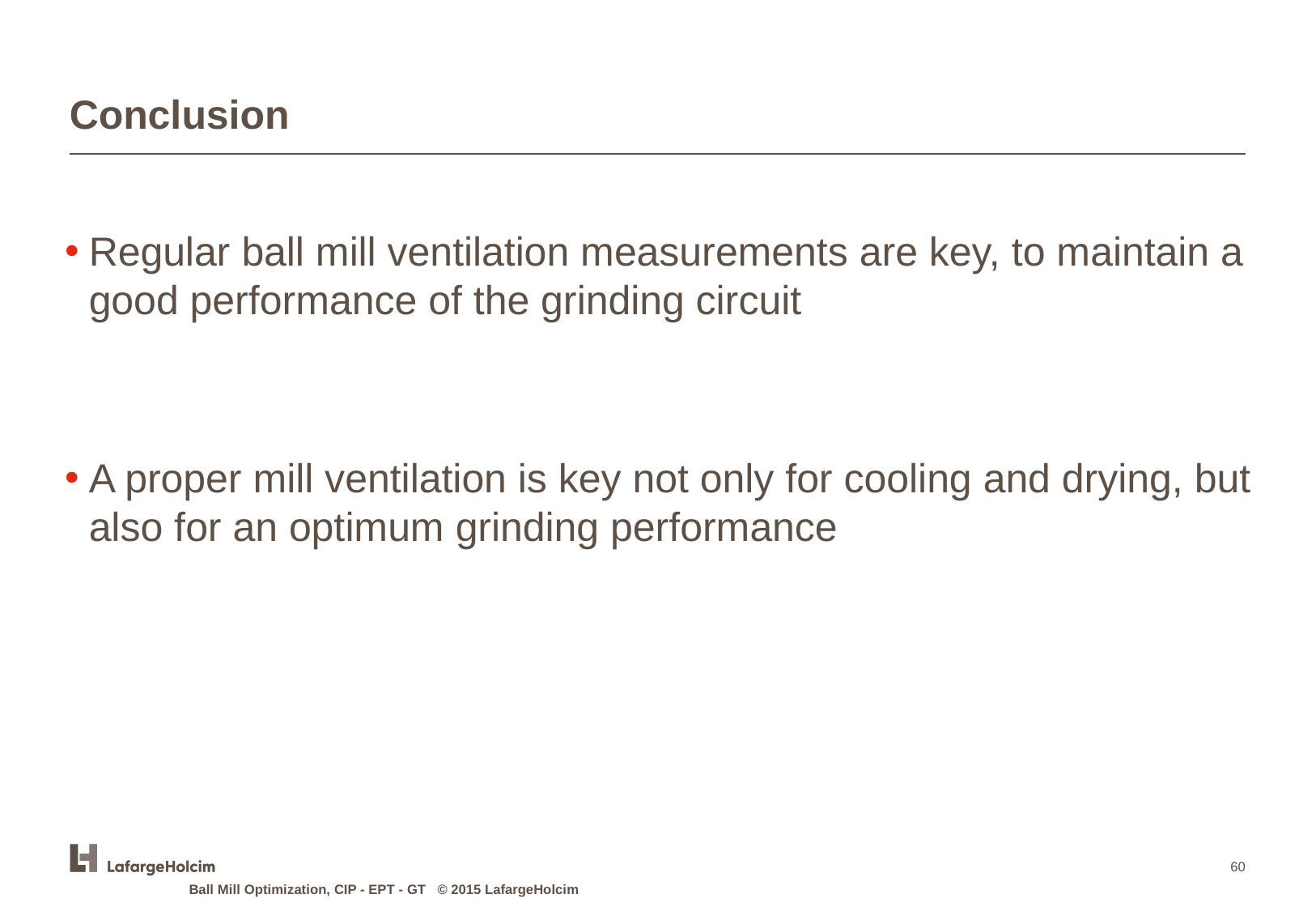

# Conclusion
Regular ball mill ventilation measurements are key, to maintain a good performance of the grinding circuit

A proper mill ventilation is key not only for cooling and drying, but also for an optimum grinding performance
60
Ball Mill Optimization, CIP - EPT - GT   © 2015 LafargeHolcim